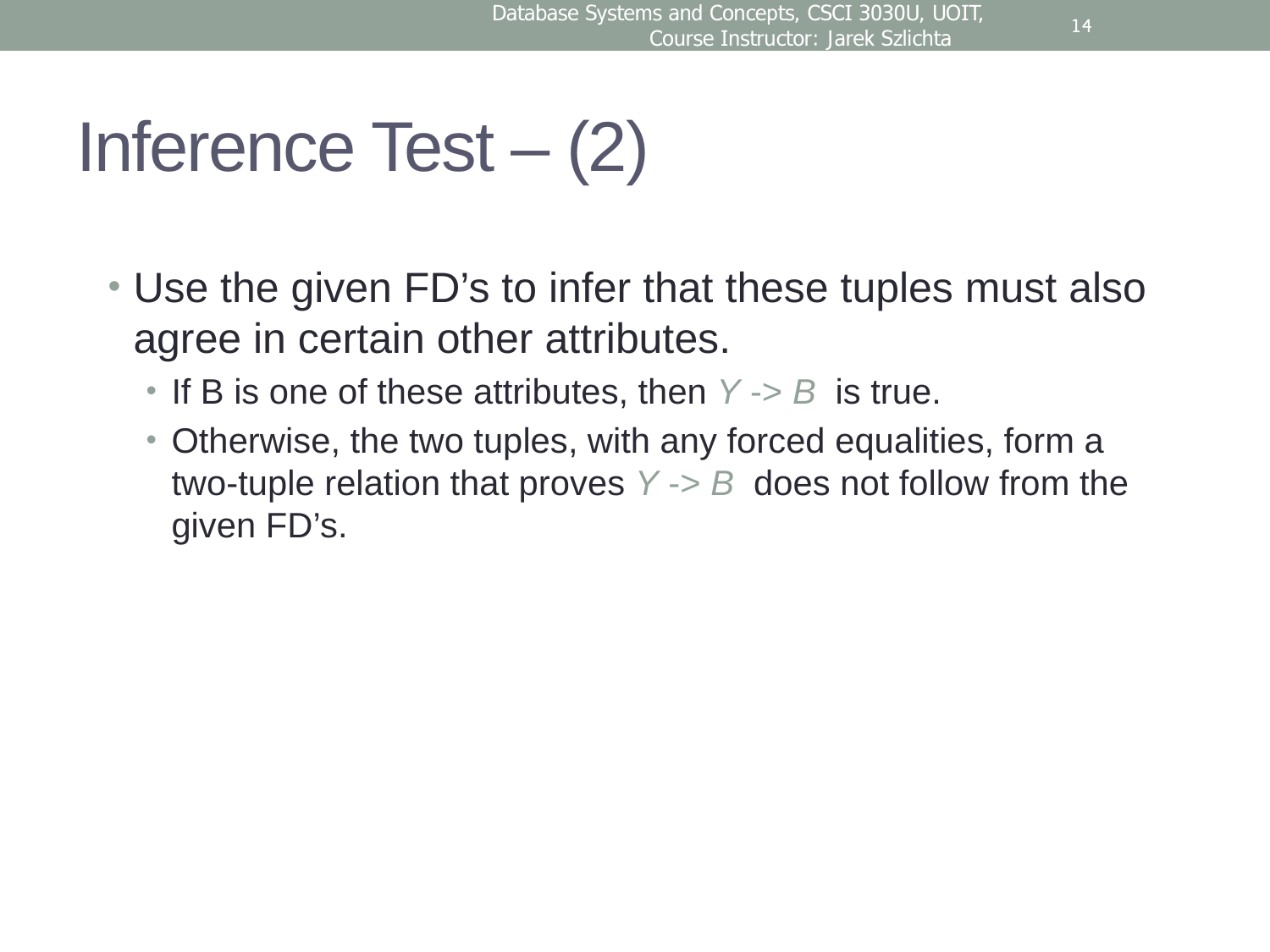

Database Systems and Concepts, CSCI 3030U, UOIT,                    Course Instructor: Jarek Szlichta
14
# Inference Test – (2)
Use the given FD’s to infer that these tuples must also agree in certain other attributes.
If B is one of these attributes, then Y -> B  is true.
Otherwise, the two tuples, with any forced equalities, form a two-tuple relation that proves Y -> B  does not follow from the given FD’s.